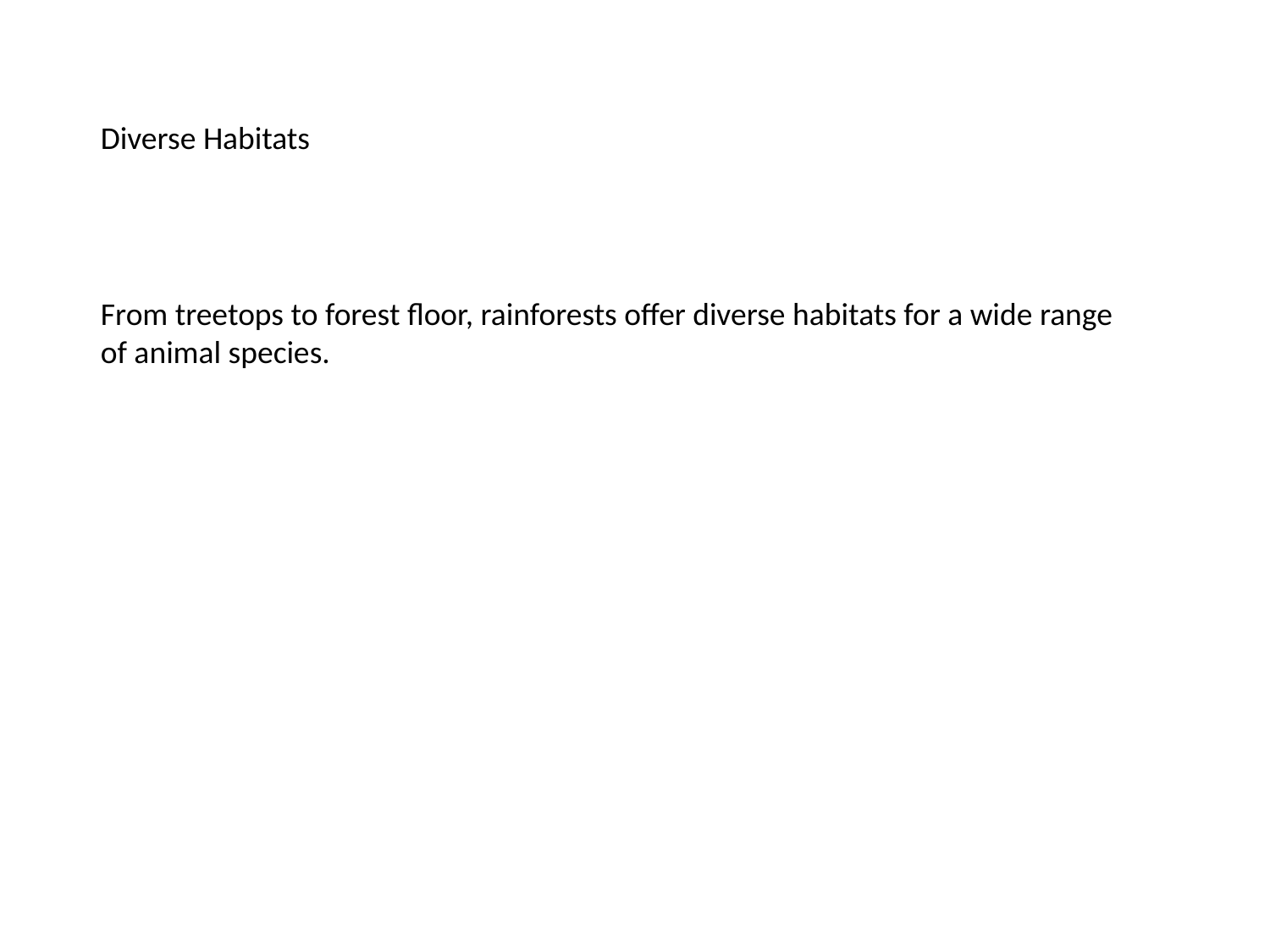

Diverse Habitats

From treetops to forest floor, rainforests offer diverse habitats for a wide range of animal species.